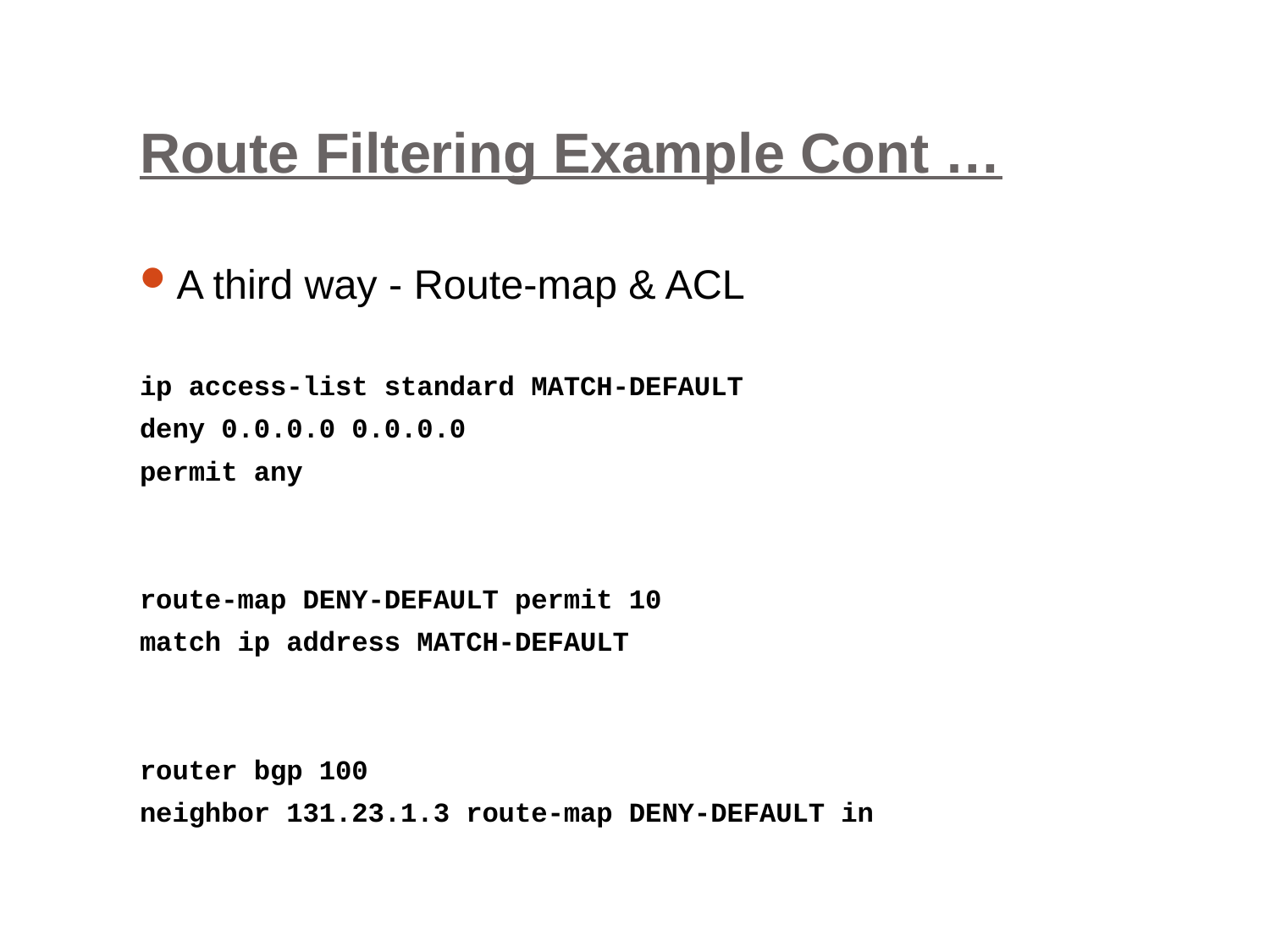

# Route Filtering Example Cont …

A third way - Route-map & ACL

ip access-list standard MATCH-DEFAULT
deny 0.0.0.0 0.0.0.0
permit any

route-map DENY-DEFAULT permit 10
match ip address MATCH-DEFAULT

router bgp 100
neighbor 131.23.1.3 route-map DENY-DEFAULT in